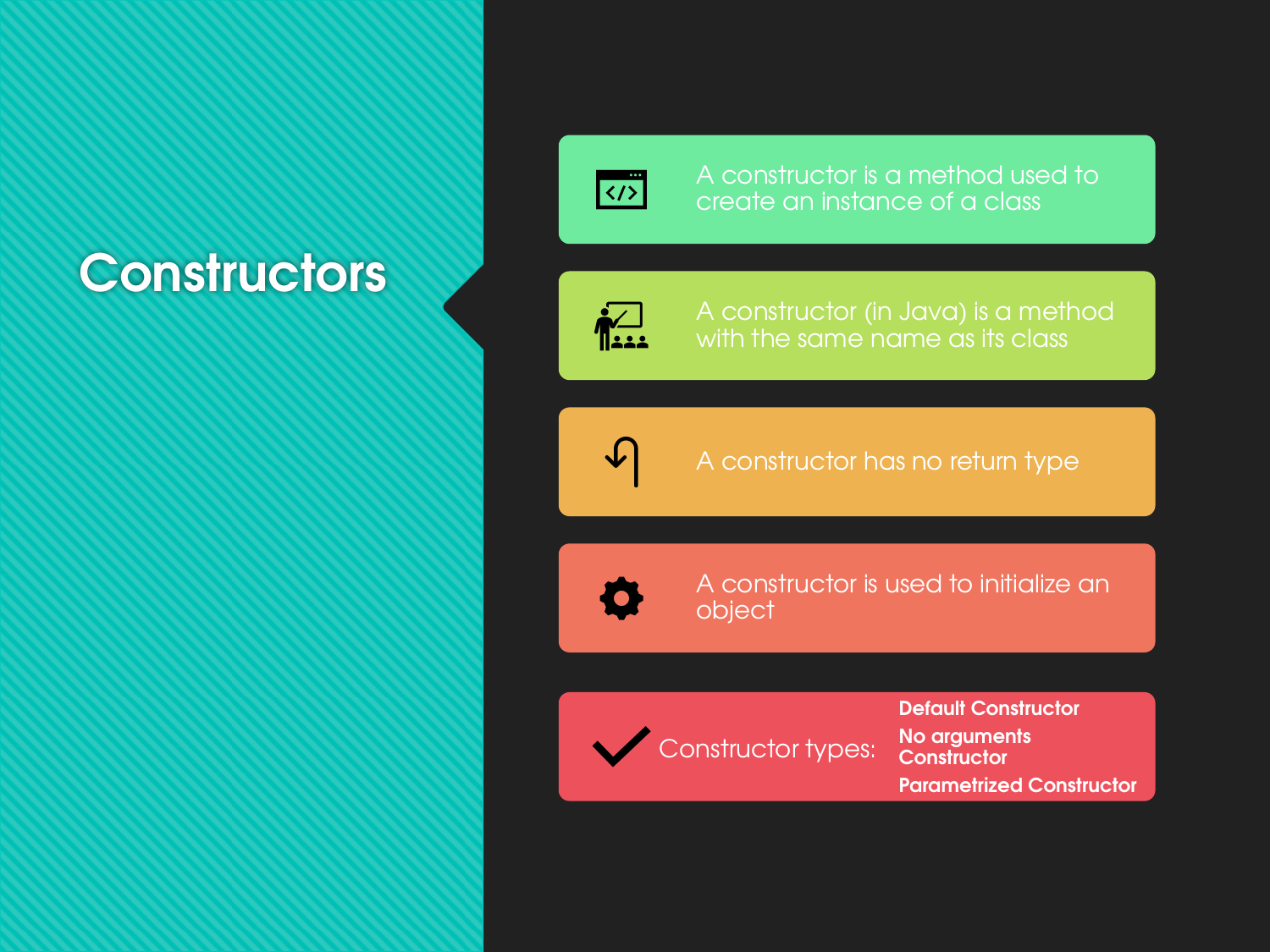

A constructor is a method used to create an instance of a class
A constructor (in Java) is a method with the same name as its class
A constructor has no return type
A constructor is used to initialize an object
Constructor types:
Default Constructor
No arguments Constructor
Parametrized Constructor
# Constructors